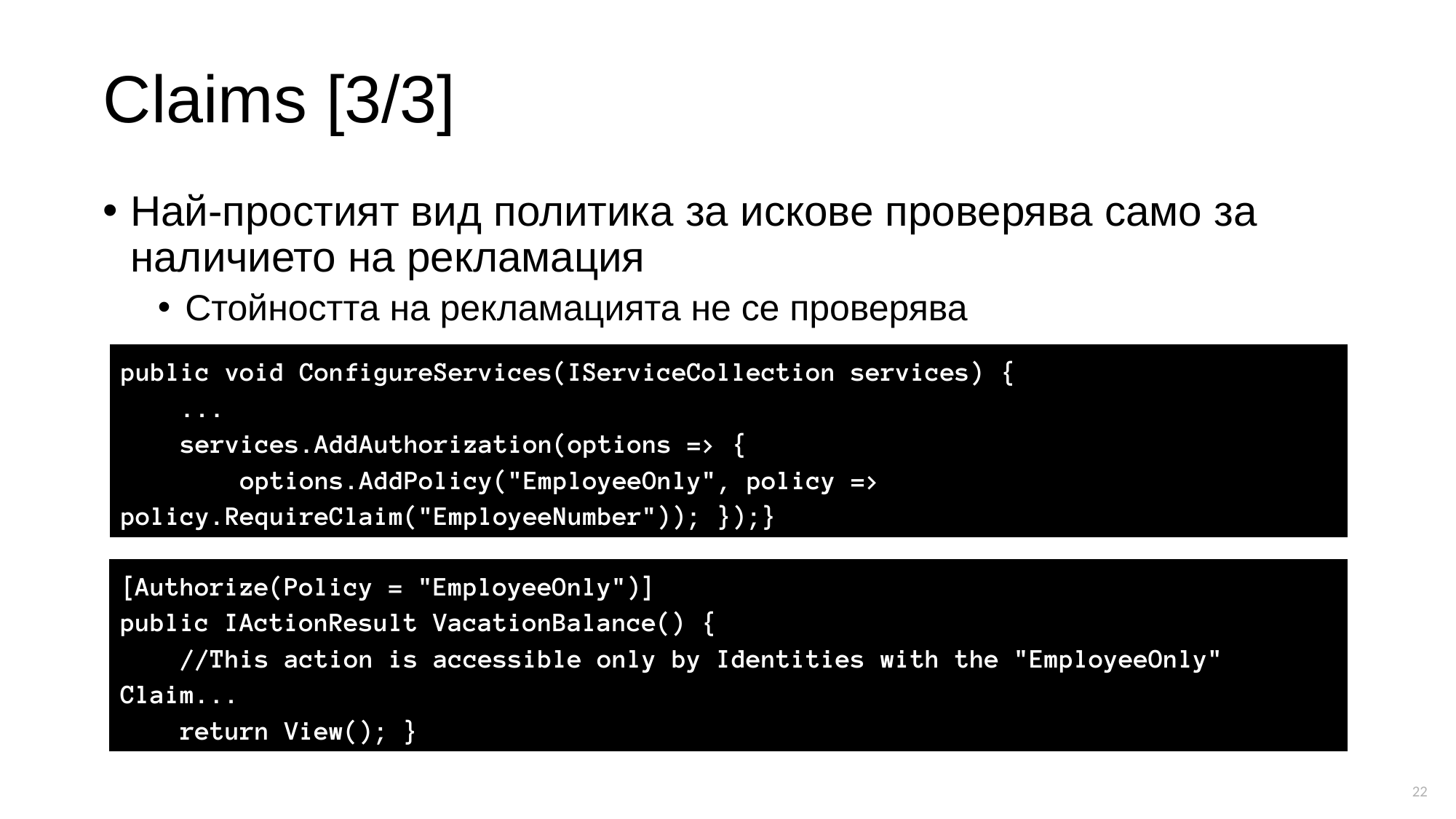

# Claims [3/3]
Най-простият вид политика за искове проверява само за наличието на рекламация
Стойността на рекламацията не се проверява
public void ConfigureServices(IServiceCollection services) {
    ...
    services.AddAuthorization(options => {
        options.AddPolicy("EmployeeOnly", policy => policy.RequireClaim("EmployeeNumber")); });}
[Authorize(Policy = "EmployeeOnly")]
public IActionResult VacationBalance() {
    //This action is accessible only by Identities with the "EmployeeOnly" Claim...
    return View(); }
22